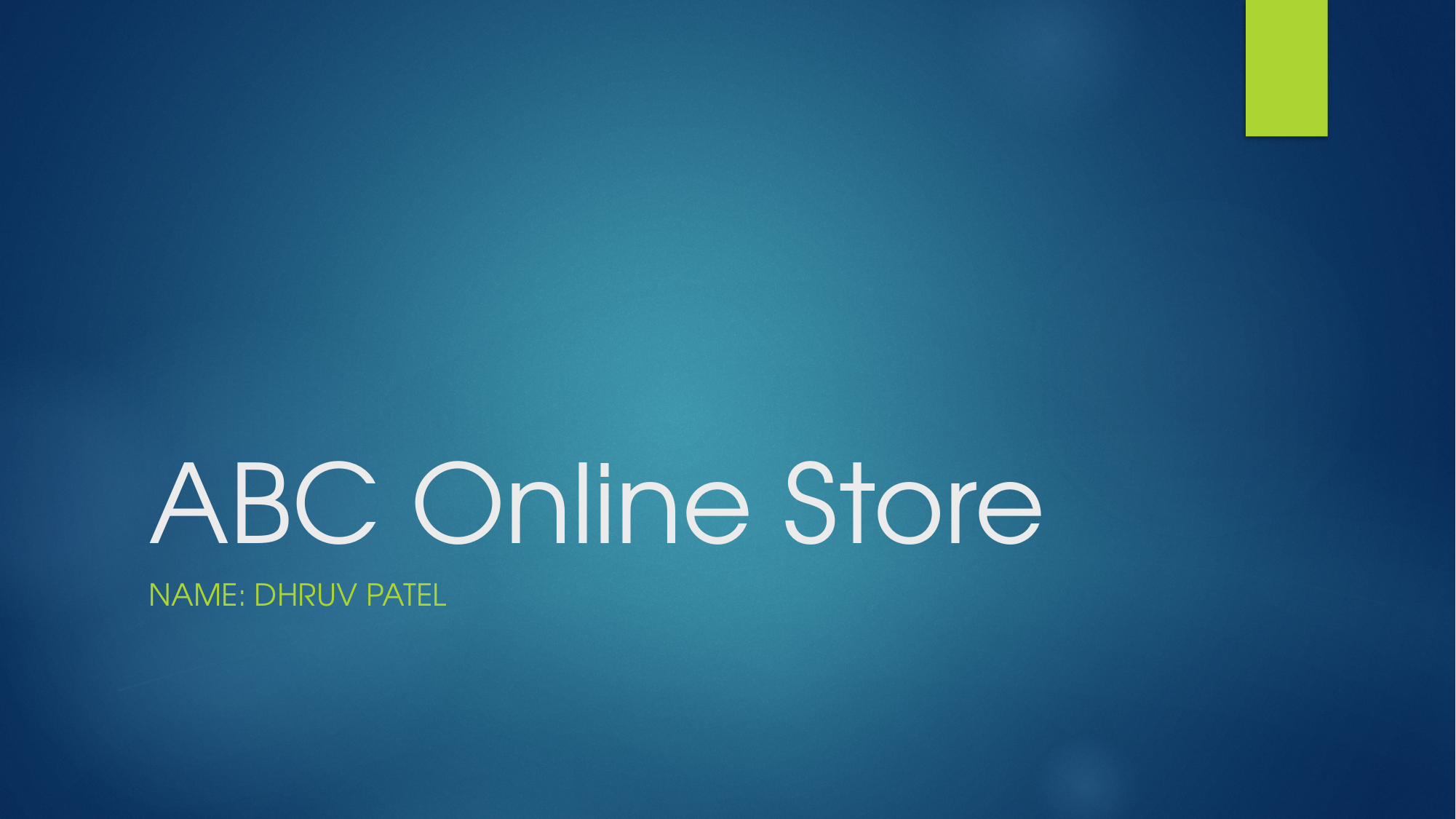

# ABC Online Store
Name: Dhruv patel